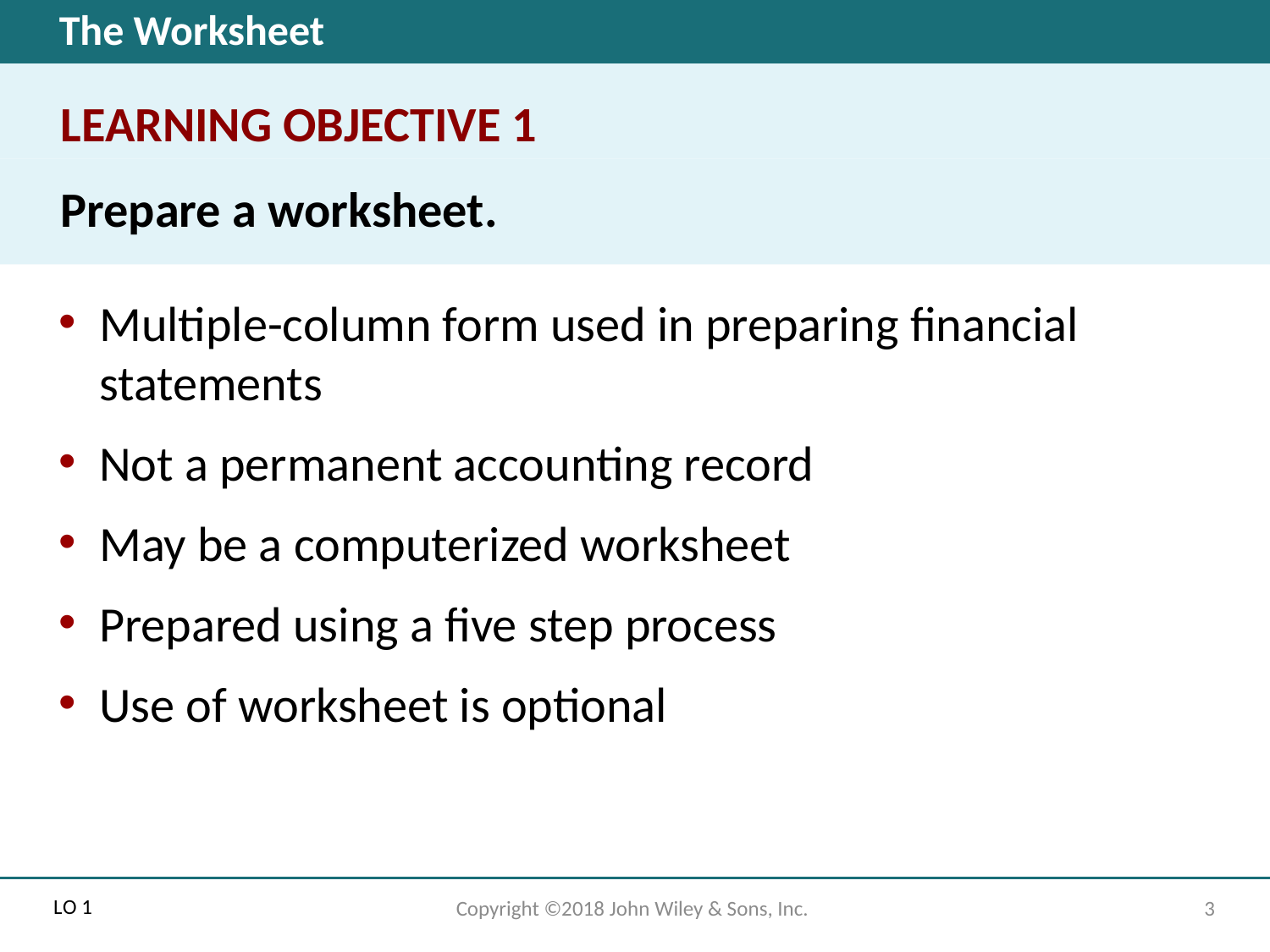

# The Worksheet
LEARNING OBJECTIVE 1
Prepare a worksheet.
Multiple-column form used in preparing financial statements
Not a permanent accounting record
May be a computerized worksheet
Prepared using a five step process
Use of worksheet is optional
L O 1
Copyright ©2018 John Wiley & Sons, Inc.
3